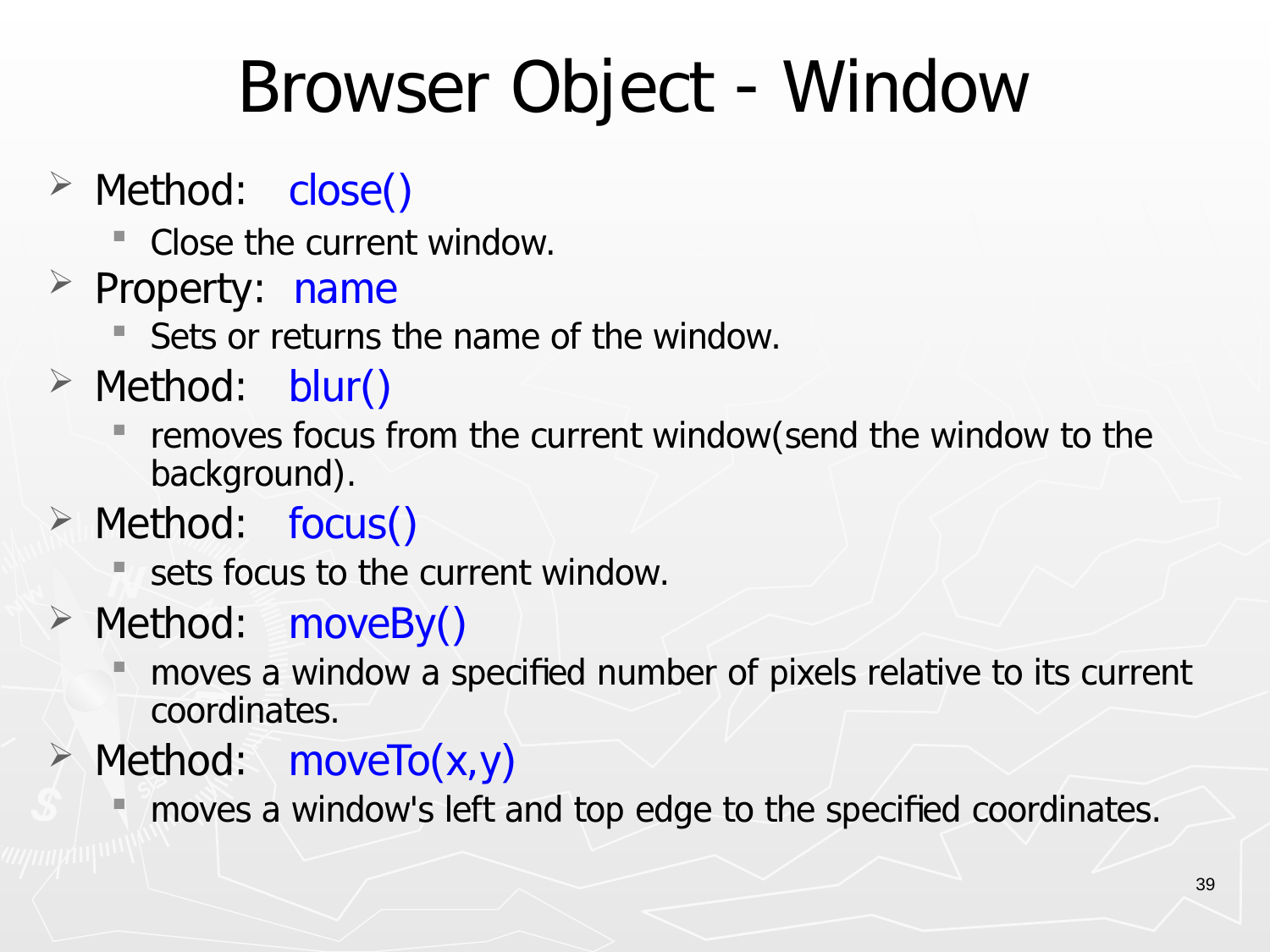

# Browser Object - Window
Method:   close()
Close the current window.
Property:  name
Sets or returns the name of the window.
Method:   blur()
removes focus from the current window(send the window to the background).
Method:   focus()
sets focus to the current window.
Method:   moveBy()
moves a window a specified number of pixels relative to its current coordinates.
Method:   moveTo(x,y)
moves a window's left and top edge to the specified coordinates.
39